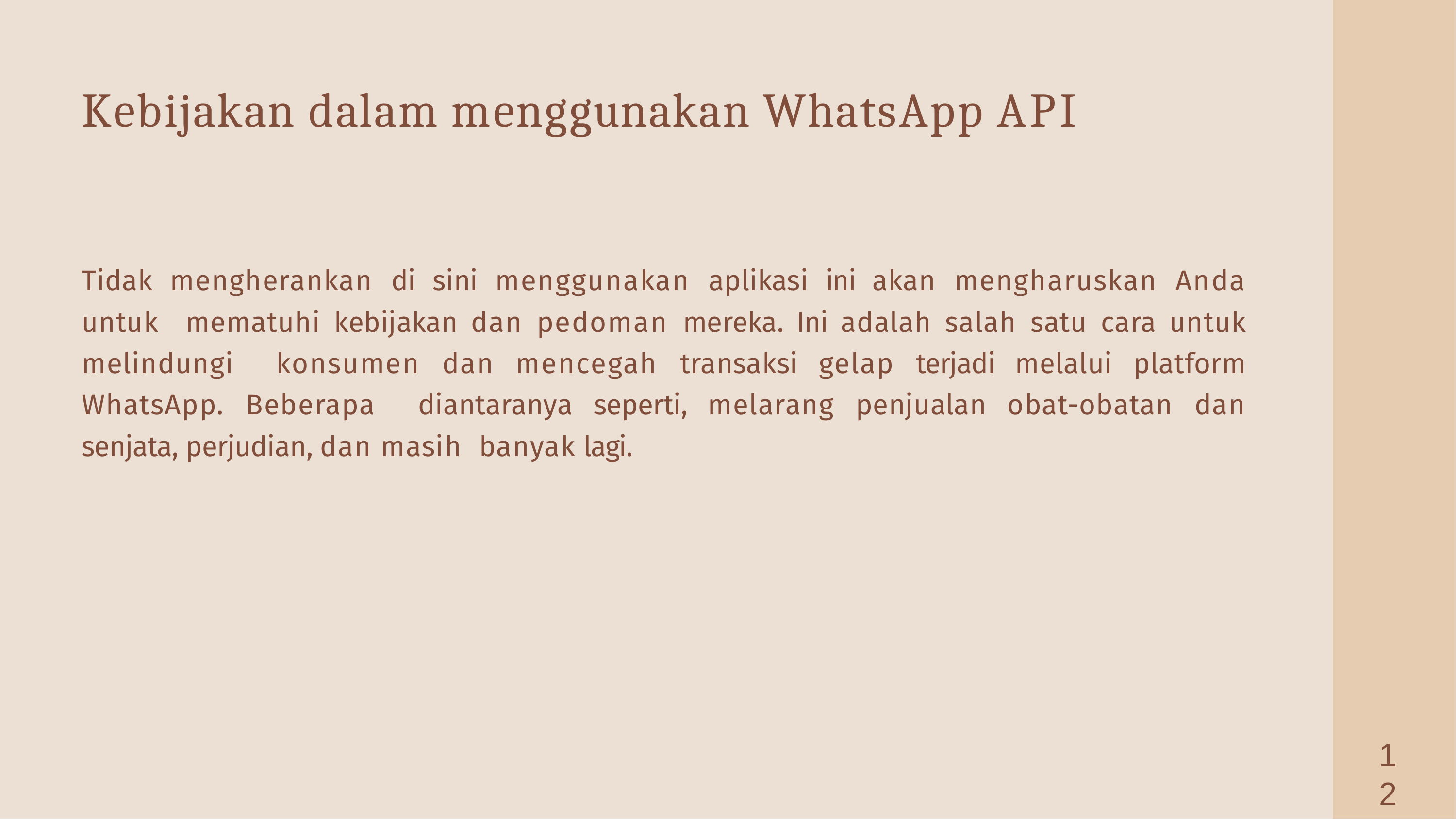

# Kebijakan dalam menggunakan WhatsApp API
Tidak mengherankan di sini menggunakan aplikasi ini akan mengharuskan Anda untuk  mematuhi kebijakan dan pedoman mereka. Ini adalah salah satu cara untuk melindungi  konsumen dan mencegah transaksi gelap terjadi melalui platform WhatsApp. Beberapa  diantaranya seperti, melarang penjualan obat-obatan dan senjata, perjudian, dan masih  banyak lagi.
12